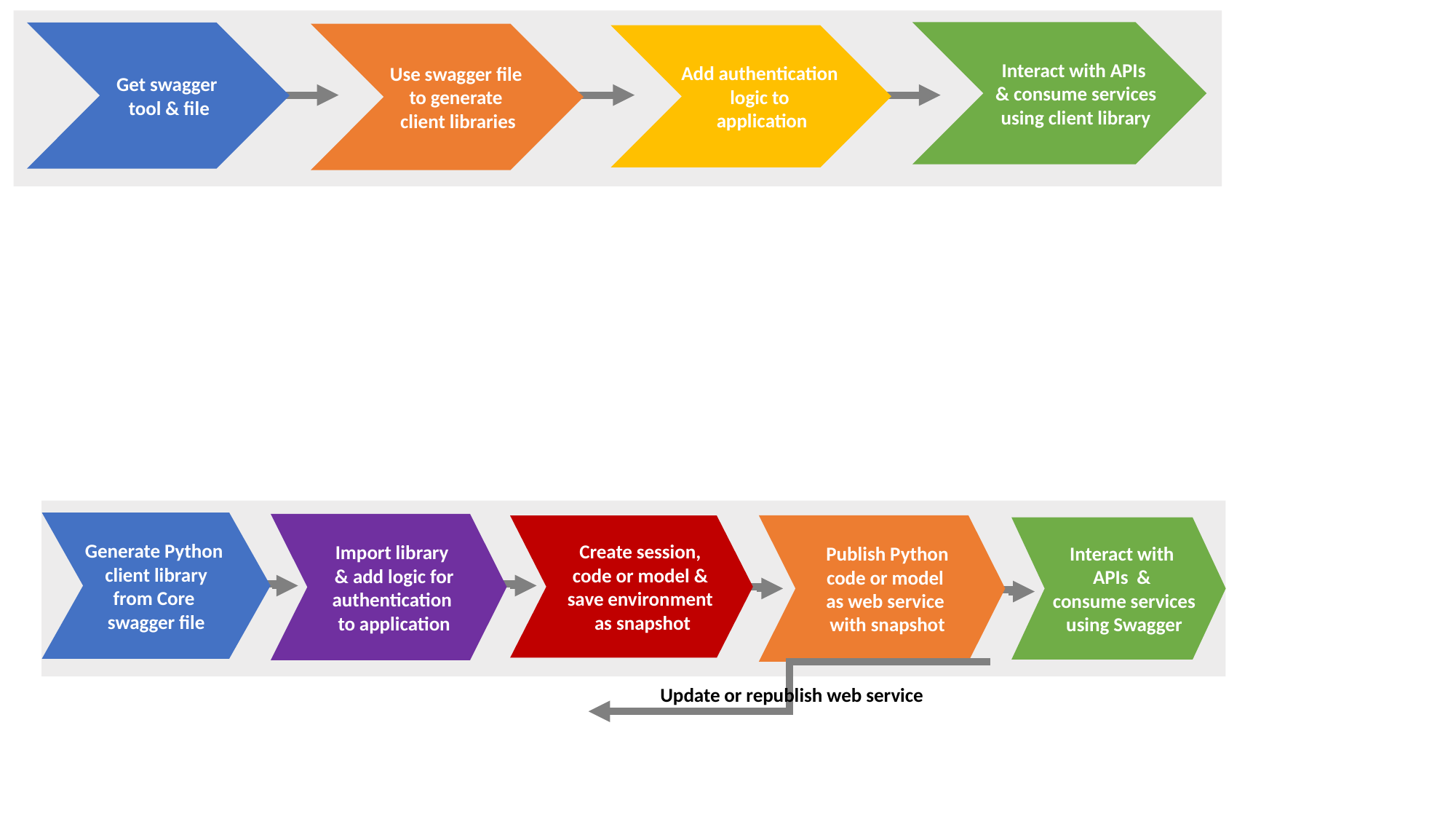

Interact with APIs
& consume services
using client library
Get swagger
tool & file
Use swagger file
to generate
client libraries
Add authentication
logic to
application

Generate Python
client library
from Core
swagger file
Import library
& add logic for
authentication
to application
Publish Python
code or model
as web service
with snapshot
Create session,
code or model &
save environment
as snapshot
Interact with
APIs  &
consume services
using Swagger
Update or republish web service